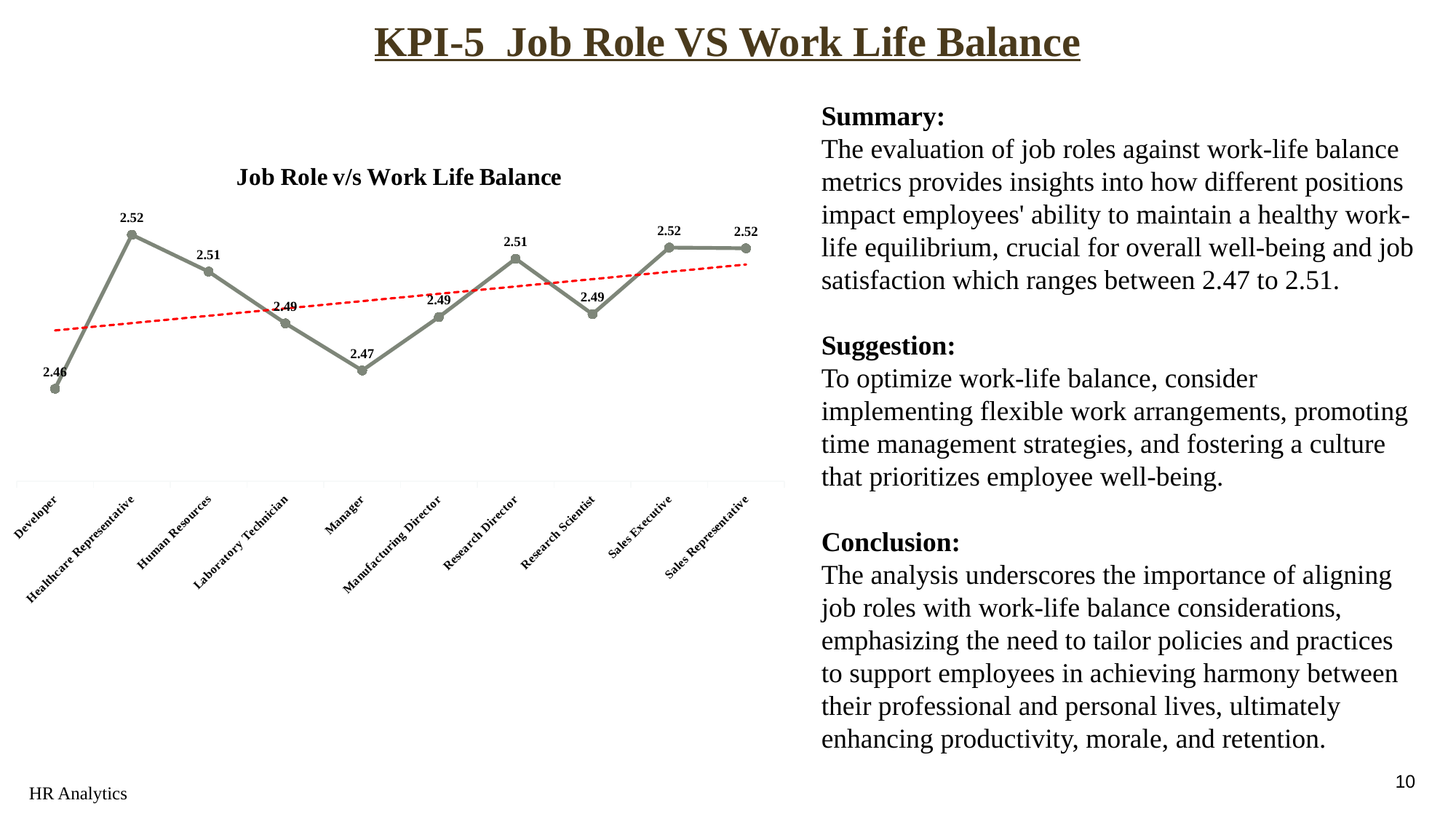

# KPI-5  Job Role VS Work Life Balance
Summary:
The evaluation of job roles against work-life balance metrics provides insights into how different positions impact employees' ability to maintain a healthy work-life equilibrium, crucial for overall well-being and job satisfaction which ranges between 2.47 to 2.51.

Suggestion:
To optimize work-life balance, consider implementing flexible work arrangements, promoting time management strategies, and fostering a culture that prioritizes employee well-being.

Conclusion:
The analysis underscores the importance of aligning job roles with work-life balance considerations, emphasizing the need to tailor policies and practices to support employees in achieving harmony between their professional and personal lives, ultimately enhancing productivity, morale, and retention.

### Chart: Job Role v/s Work Life Balance

| Category | Total |
|---|---|
| Developer | 2.464593781344032 |
| Healthcare Representative | 2.5221010901883054 |
| Human Resources | 2.5083198051948052 |
| Laboratory Technician | 2.4890065146579805 |
| Manager | 2.471405877680699 |
| Manufacturing Director | 2.49135504624045 |
| Research Director | 2.513136942675159 |
| Research Scientist | 2.492436305732484 |
| Sales Executive | 2.5173164456758363 |
| Sales Representative | 2.5170352659892408 |
10
HR Analytics